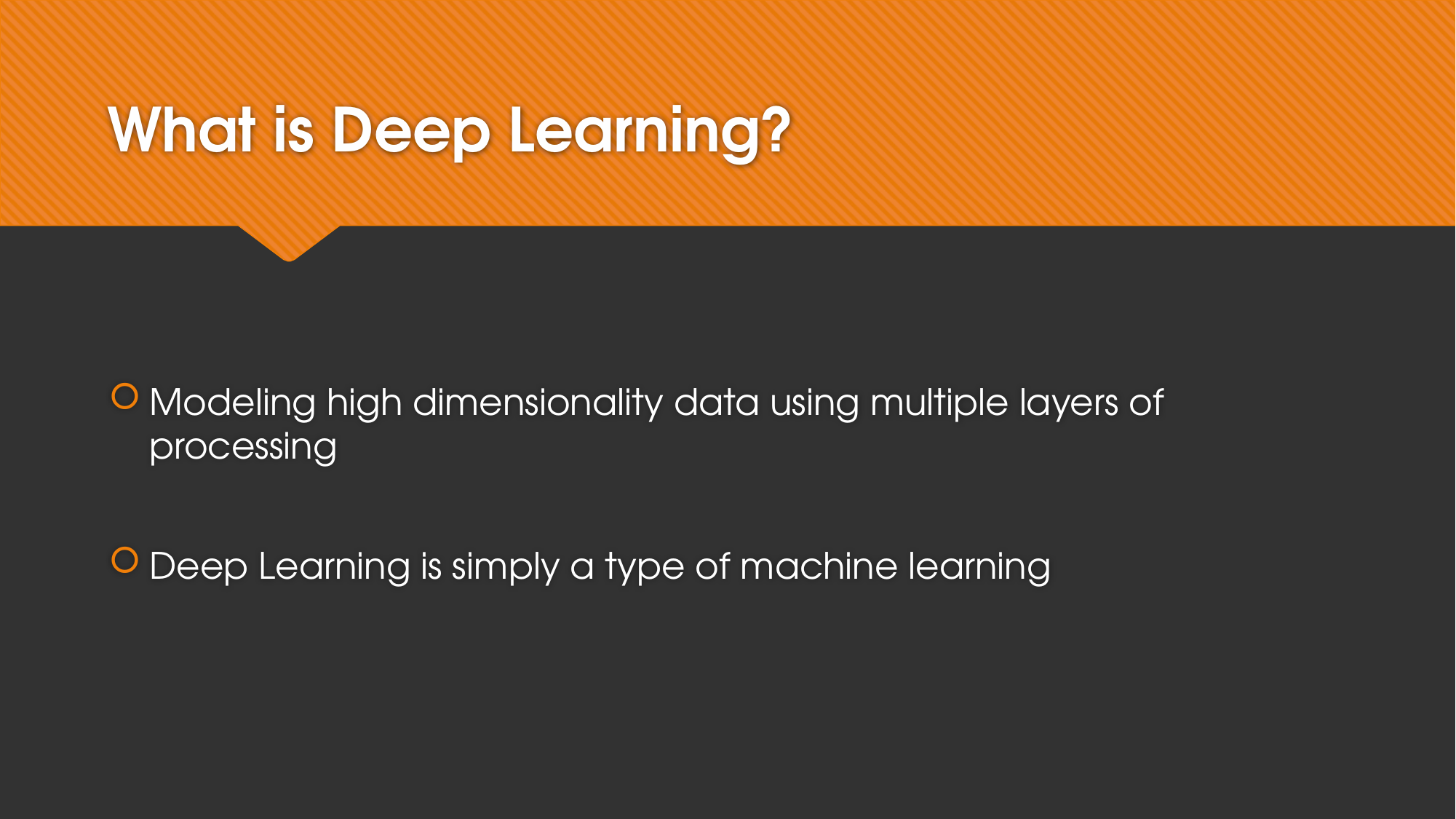

# What is Deep Learning?
Modeling high dimensionality data using multiple layers of processing

Deep Learning is simply a type of machine learning